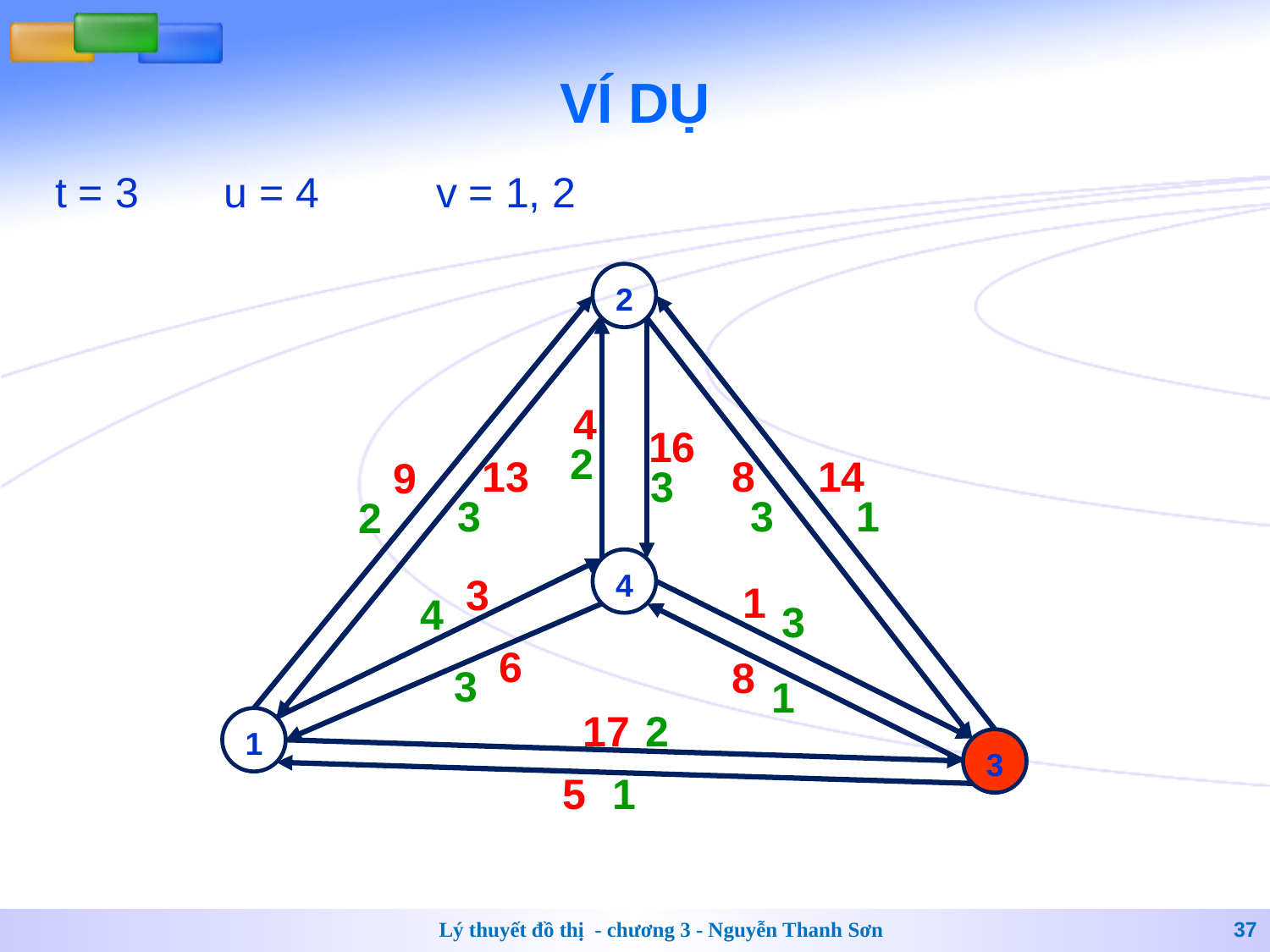

# VÍ DỤ
t = 3
u = 4
v = 1, 2
2
4
2
16
3
13
3
8
3
14
1
9
2
4
3
4
1
3
6
3
8
1
17
2
1
3
5
1
Lý thuyết đồ thị  - chương 3 - Nguyễn Thanh Sơn
37